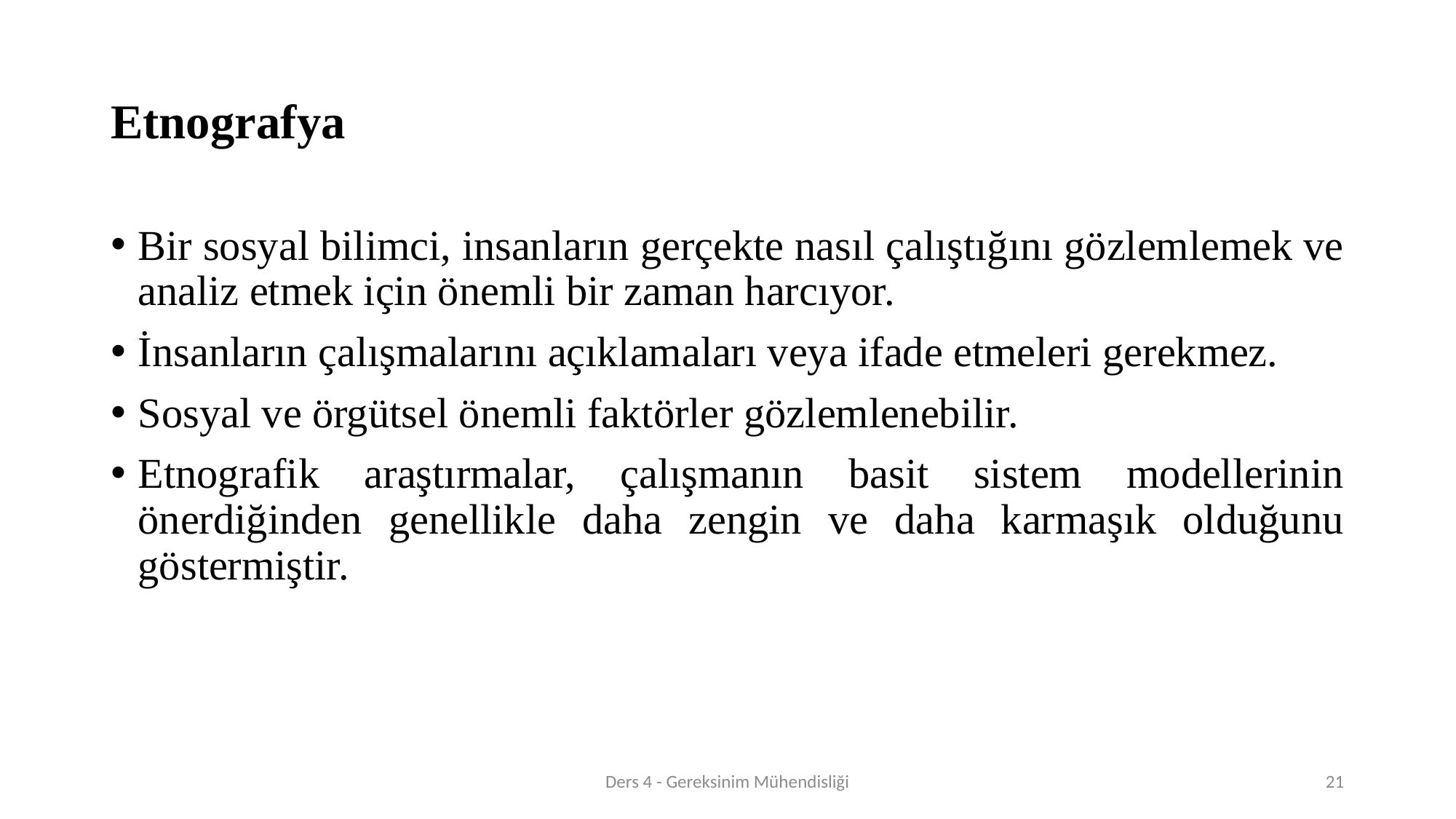

# Etnografya
Bir sosyal bilimci, insanların gerçekte nasıl çalıştığını gözlemlemek ve analiz etmek için önemli bir zaman harcıyor.
İnsanların çalışmalarını açıklamaları veya ifade etmeleri gerekmez.
Sosyal ve örgütsel önemli faktörler gözlemlenebilir.
Etnografik araştırmalar, çalışmanın basit sistem modellerinin önerdiğinden genellikle daha zengin ve daha karmaşık olduğunu göstermiştir.
Ders 4 - Gereksinim Mühendisliği
21